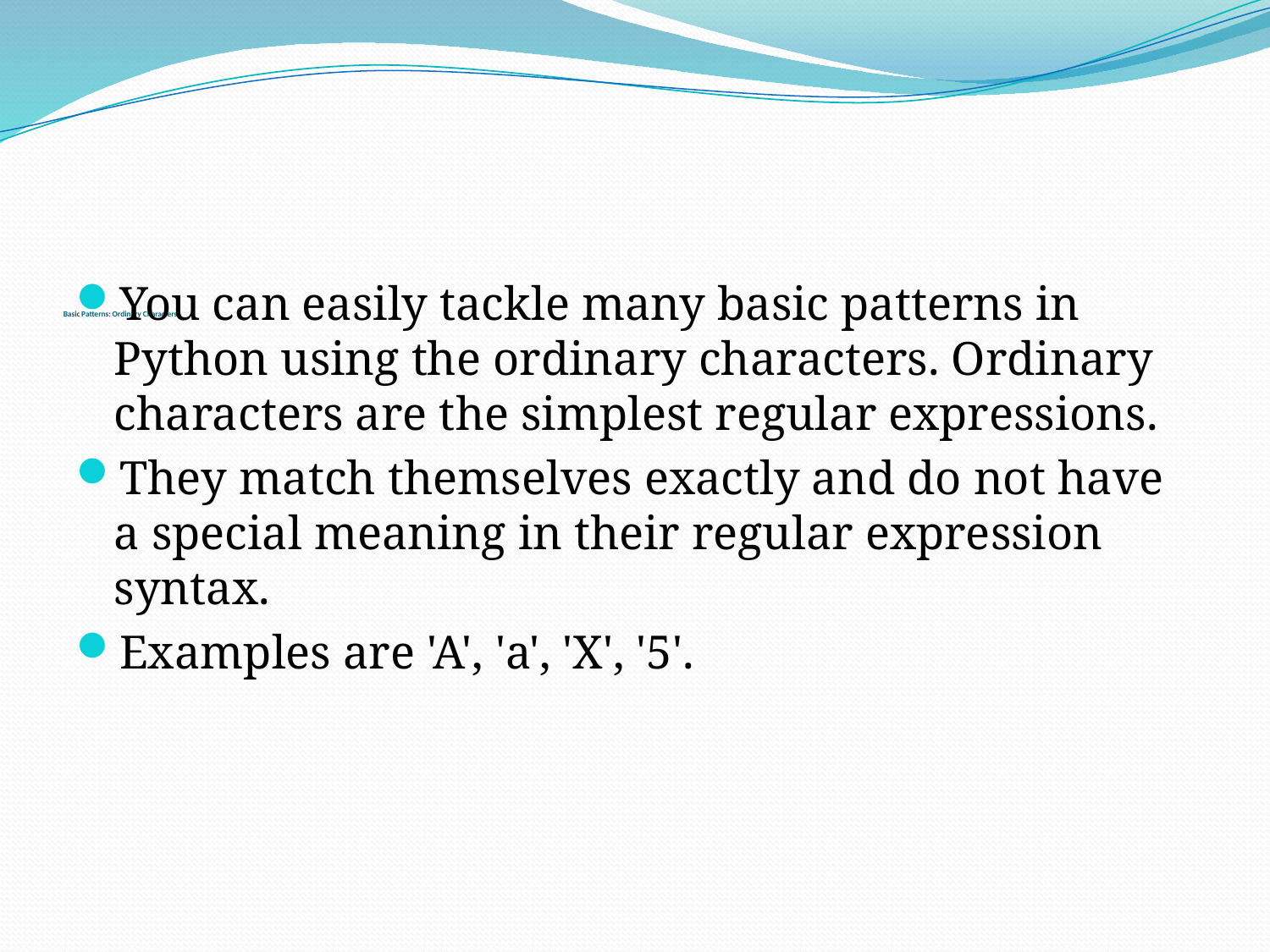

# Basic Patterns: Ordinary Characters
You can easily tackle many basic patterns in Python using the ordinary characters. Ordinary characters are the simplest regular expressions.
They match themselves exactly and do not have a special meaning in their regular expression syntax.
Examples are 'A', 'a', 'X', '5'.